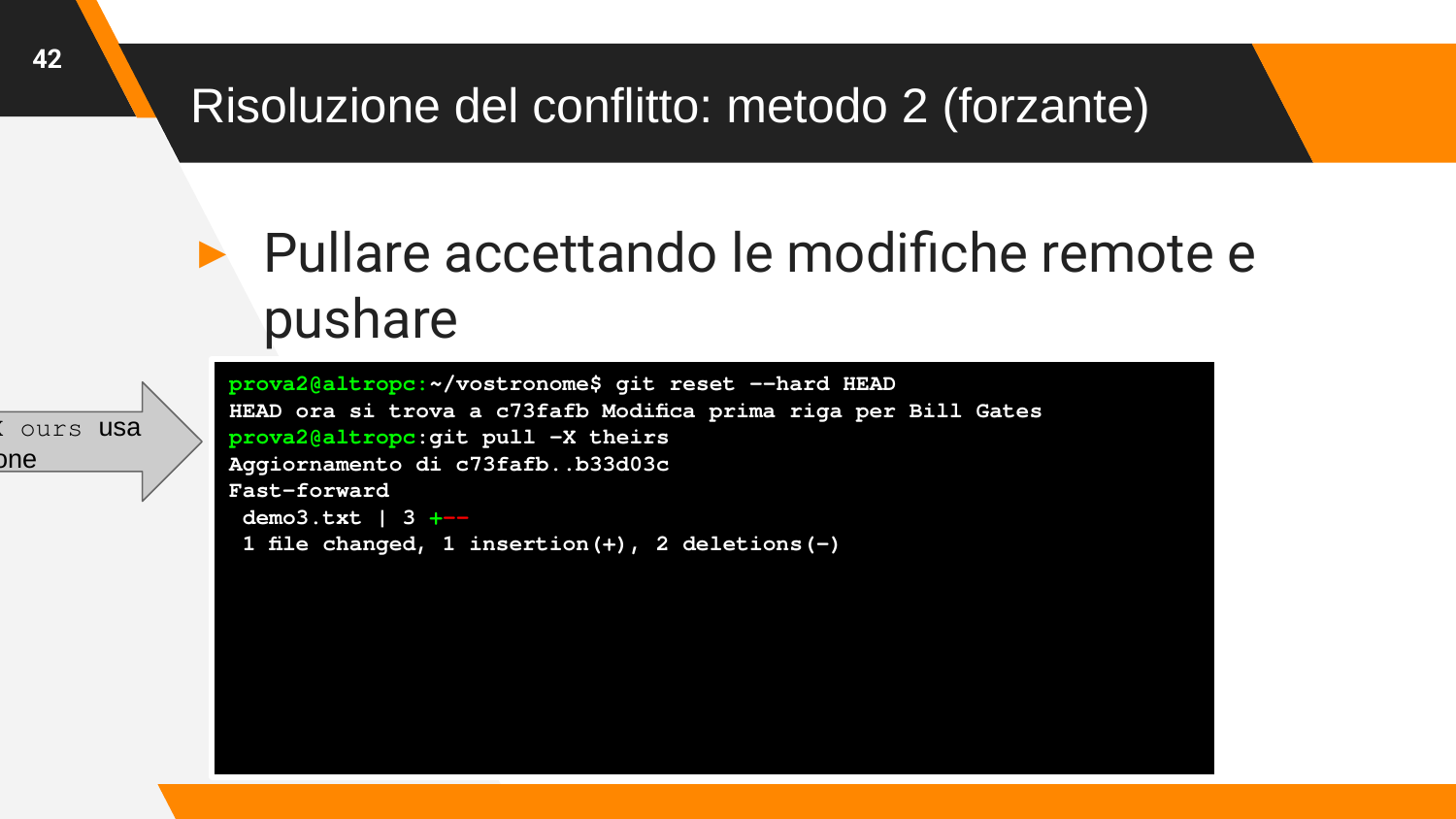

42
# Risoluzione del conflitto: metodo 2 (forzante)
Pullare accettando le modifiche remote e pushare

prova2@altropc:~/vostronome$ git reset --hard HEAD
HEAD ora si trova a c73fafb Modifica prima riga per Bill Gates
prova2@altropc:git pull -X theirs
Aggiornamento di c73fafb..b33d03c
Fast-forward
 demo3.txt | 3 +--
 1 file changed, 1 insertion(+), 2 deletions(-)

git pull -X ours usa la nostra versione